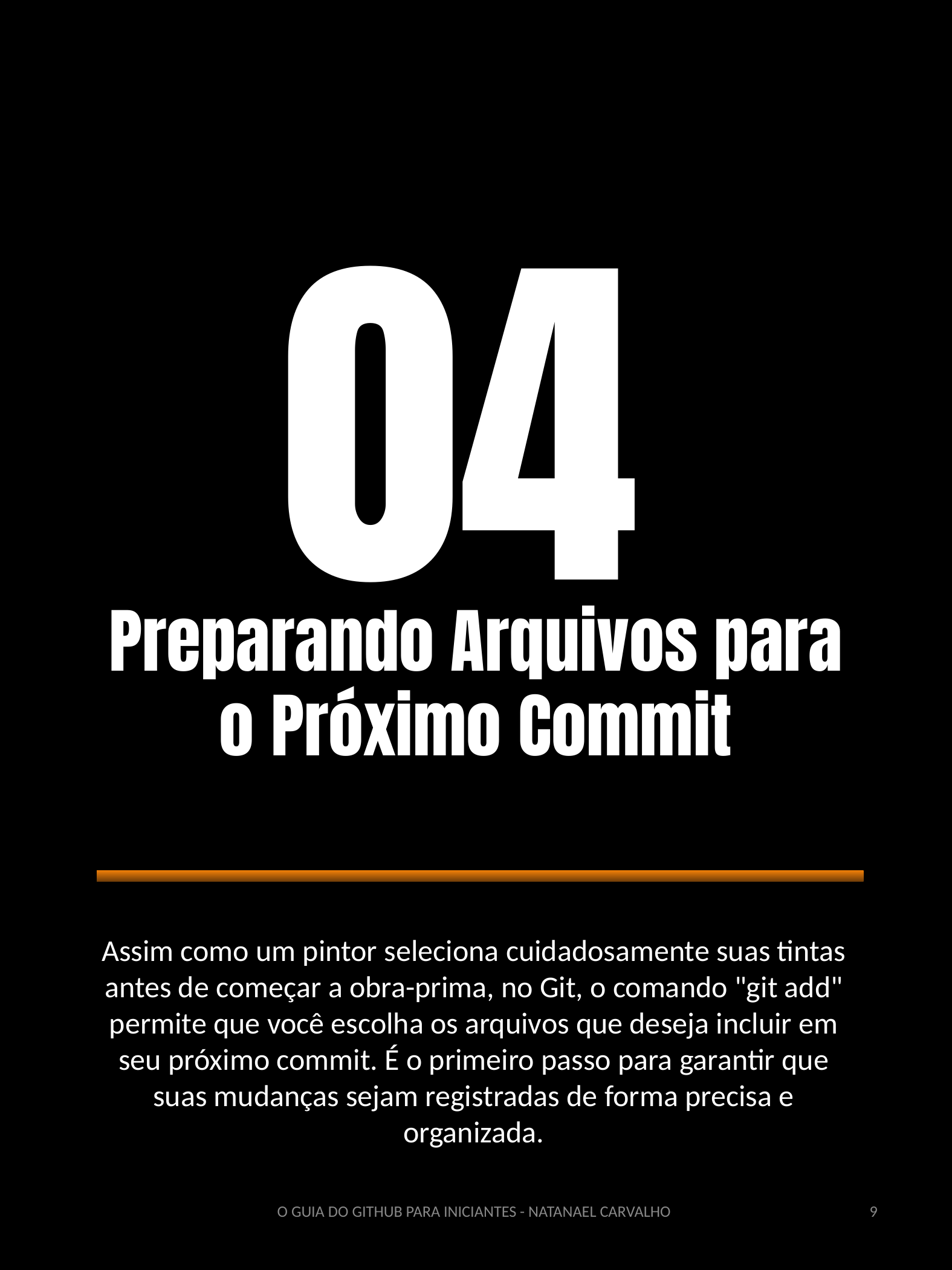

04
Preparando Arquivos para o Próximo Commit

Assim como um pintor seleciona cuidadosamente suas tintas antes de começar a obra-prima, no Git, o comando "git add" permite que você escolha os arquivos que deseja incluir em seu próximo commit. É o primeiro passo para garantir que suas mudanças sejam registradas de forma precisa e organizada.
9
O GUIA DO GITHUB PARA INICIANTES - NATANAEL CARVALHO